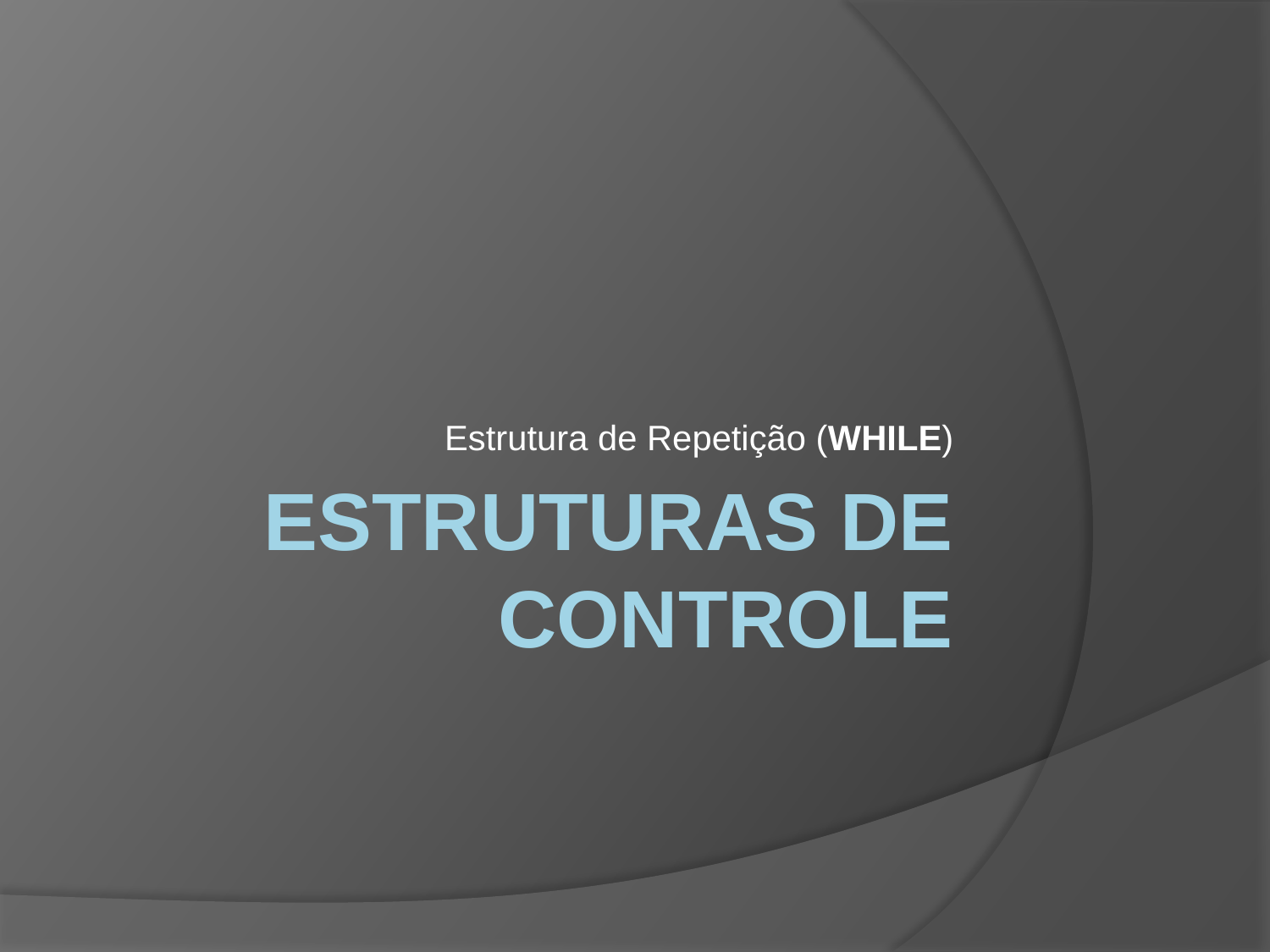

Estrutura de Repetição (WHILE)
# Estruturas de controle